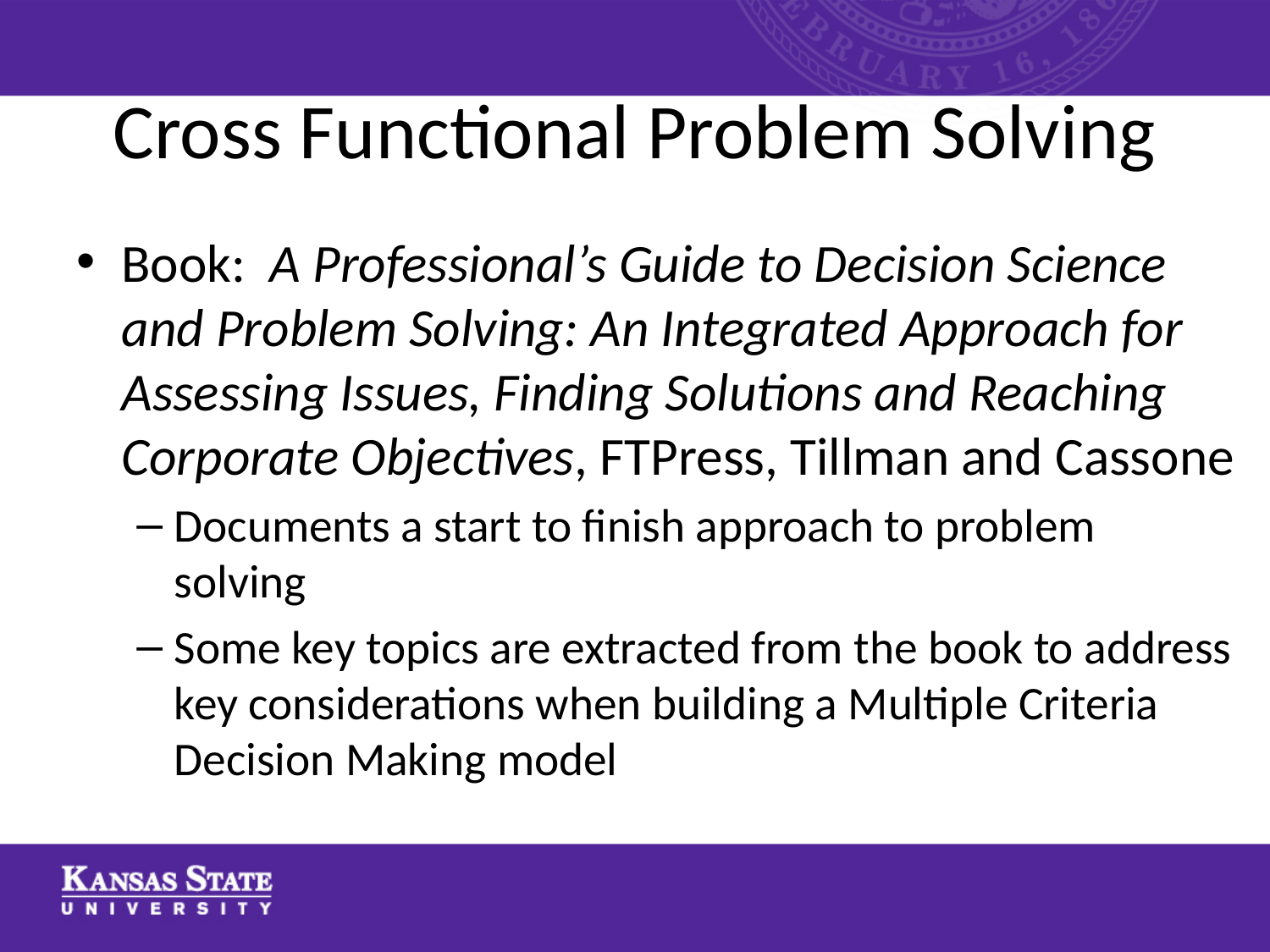

# Cross Functional Problem Solving
Book:  A Professional’s Guide to Decision Science and Problem Solving: An Integrated Approach for Assessing Issues, Finding Solutions and Reaching Corporate Objectives, FTPress, Tillman and Cassone
Documents a start to finish approach to problem solving
Some key topics are extracted from the book to address key considerations when building a Multiple Criteria Decision Making model